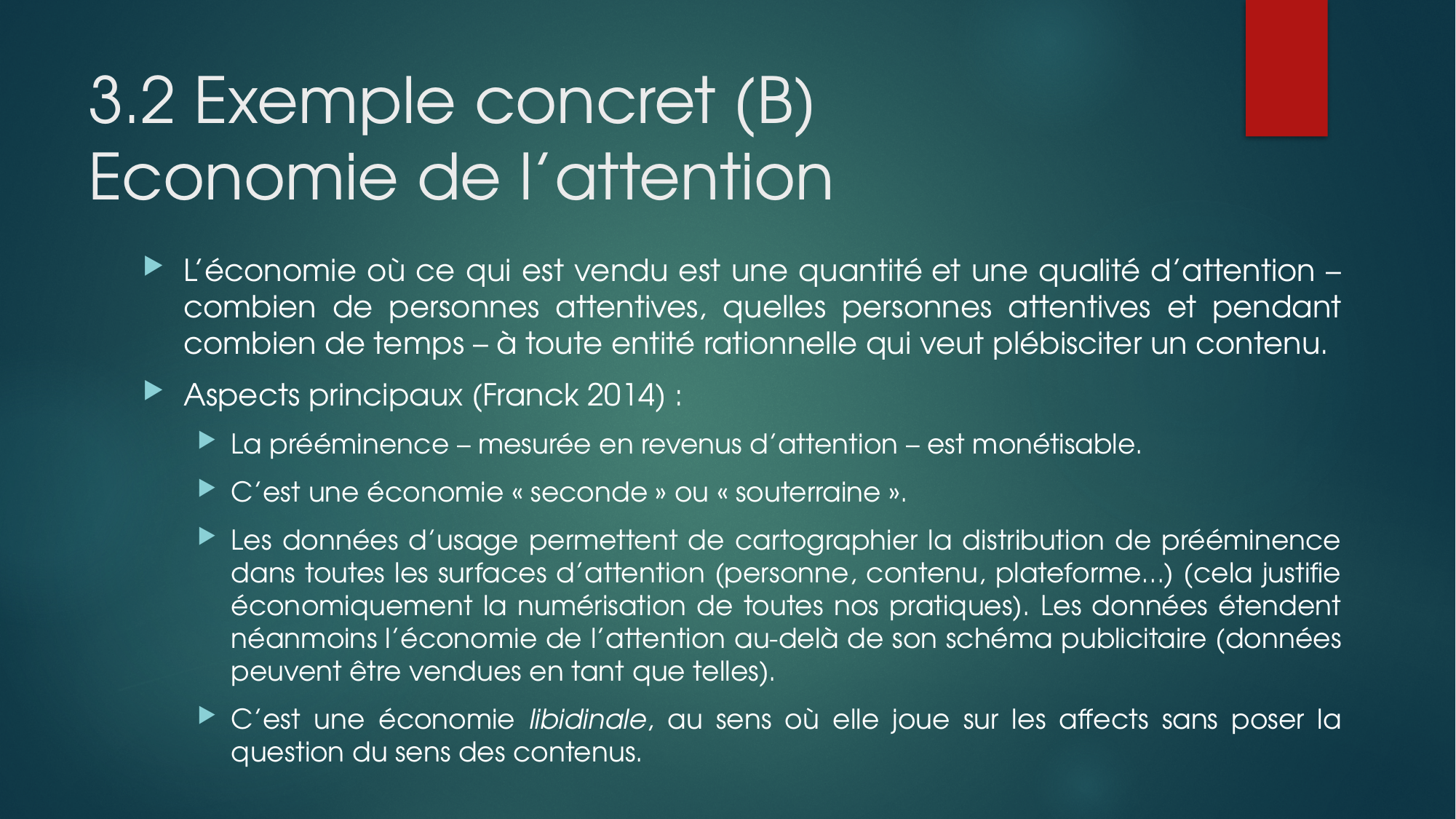

# 3.2 Exemple concret (B) Economie de l’attention
L’économie où ce qui est vendu est une quantité et une qualité d’attention – combien de personnes attentives, quelles personnes attentives et pendant combien de temps – à toute entité rationnelle qui veut plébisciter un contenu.
Aspects principaux (Franck 2014) :
La prééminence – mesurée en revenus d’attention – est monétisable.
C’est une économie « seconde » ou « souterraine ».
Les données d’usage permettent de cartographier la distribution de prééminence dans toutes les surfaces d’attention (personne, contenu, plateforme…) (cela justifie économiquement la numérisation de toutes nos pratiques). Les données étendent néanmoins l’économie de l’attention au-delà de son schéma publicitaire (données peuvent être vendues en tant que telles).
C’est une économie libidinale, au sens où elle joue sur les affects sans poser la question du sens des contenus.